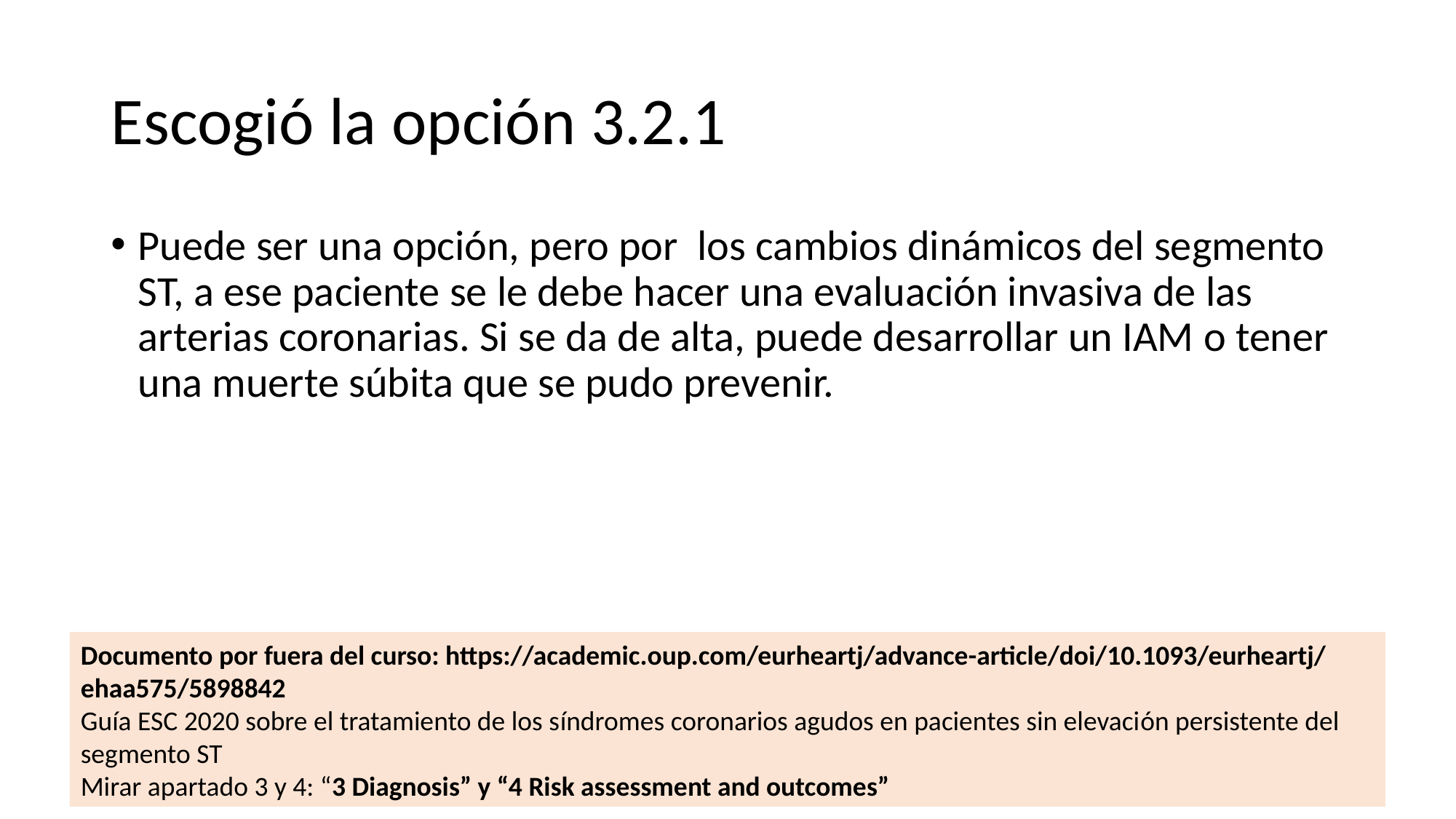

# Escogió la opción 3.2.1
Puede ser una opción, pero por  los cambios dinámicos del segmento ST, a ese paciente se le debe hacer una evaluación invasiva de las arterias coronarias. Si se da de alta, puede desarrollar un IAM o tener una muerte súbita que se pudo prevenir.
Documento por fuera del curso: https://academic.oup.com/eurheartj/advance-article/doi/10.1093/eurheartj/ehaa575/5898842
Guía ESC 2020 sobre el tratamiento de los síndromes coronarios agudos en pacientes sin elevación persistente del segmento ST
Mirar apartado 3 y 4: “3 Diagnosis” y “4 Risk assessment and outcomes”